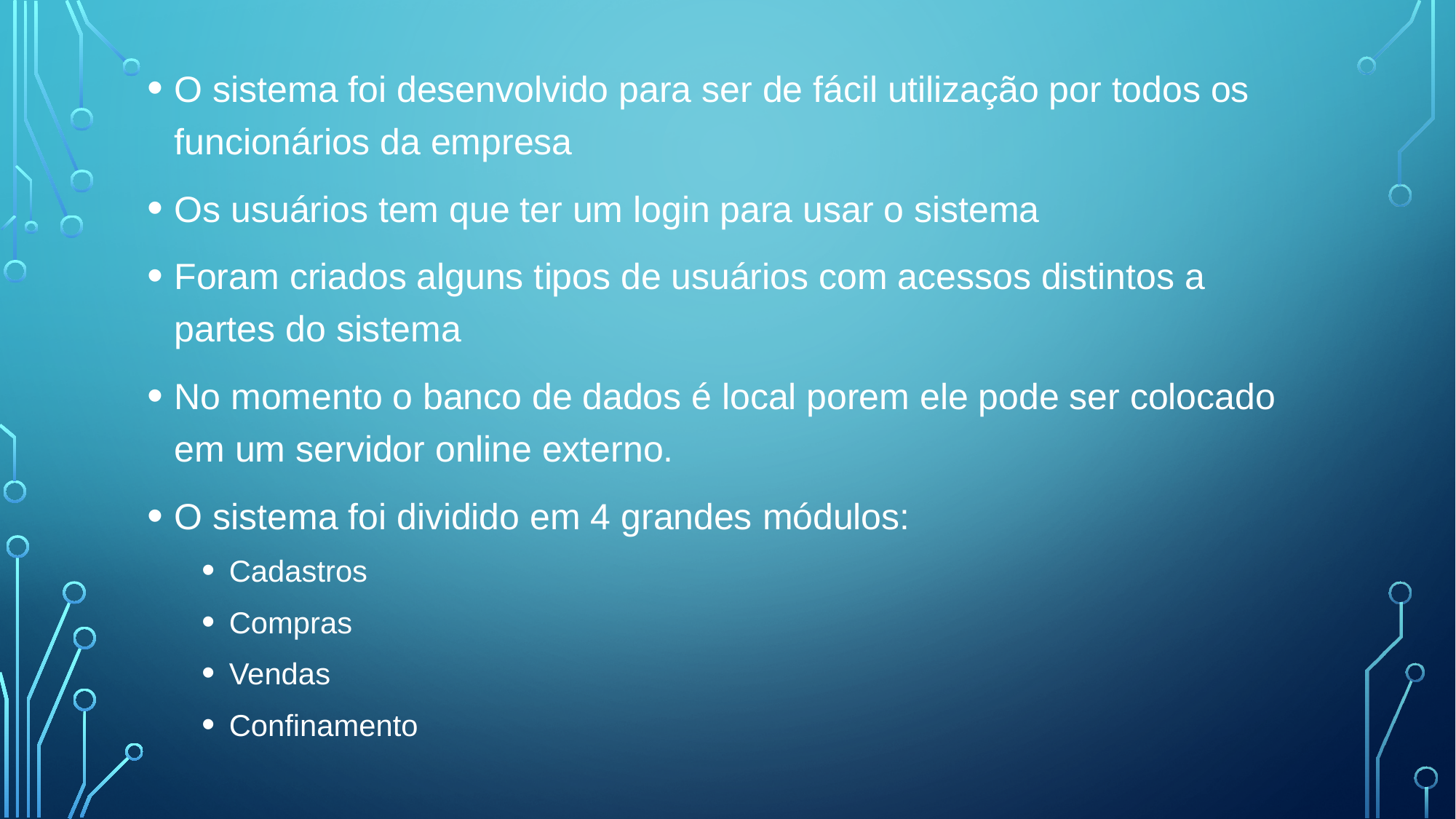

O sistema foi desenvolvido para ser de fácil utilização por todos os funcionários da empresa
Os usuários tem que ter um login para usar o sistema
Foram criados alguns tipos de usuários com acessos distintos a partes do sistema
No momento o banco de dados é local porem ele pode ser colocado em um servidor online externo.
O sistema foi dividido em 4 grandes módulos:
Cadastros
Compras
Vendas
Confinamento